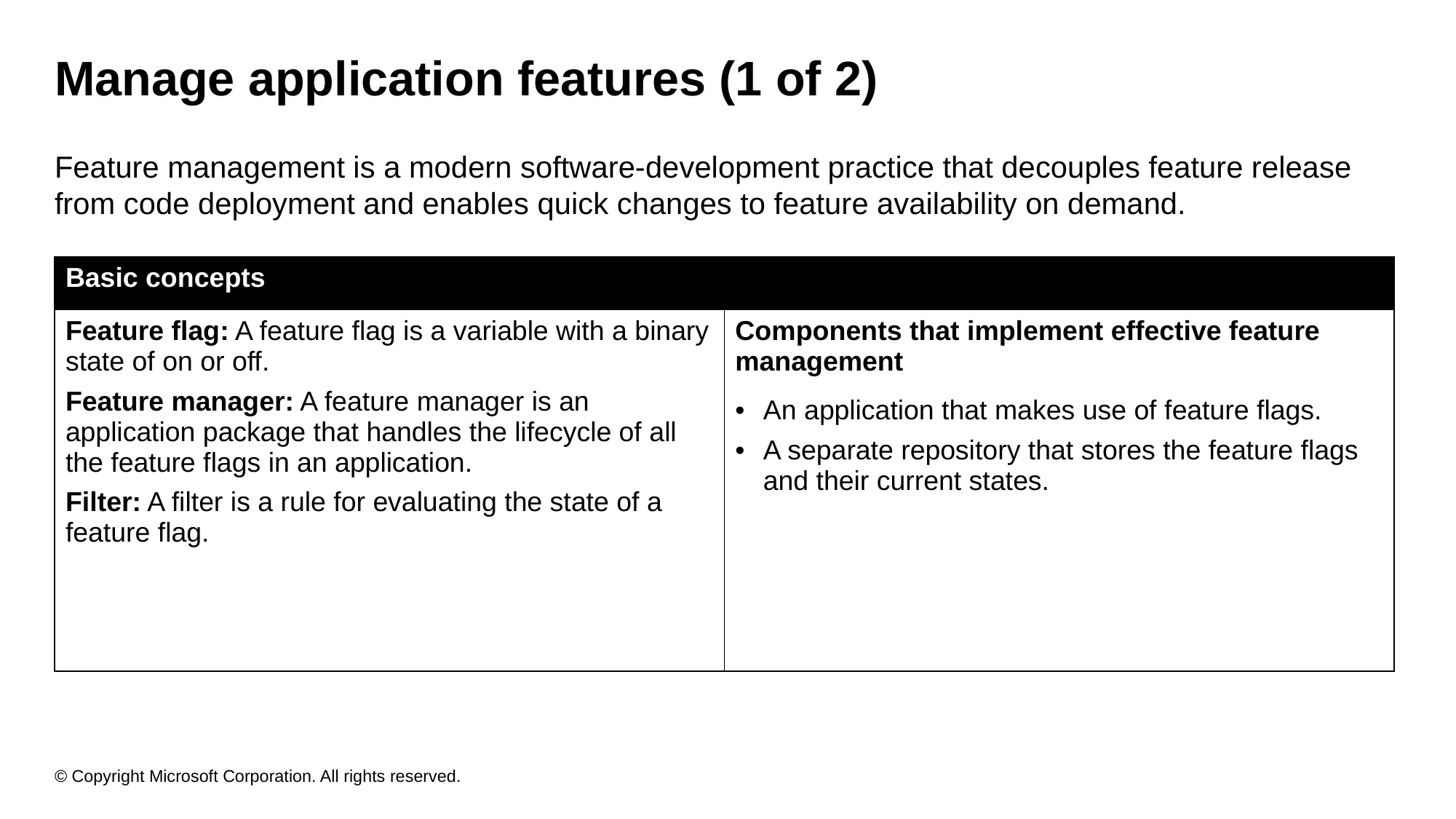

# Manage application features (1 of 2)
Feature management is a modern software-development practice that decouples feature release from code deployment and enables quick changes to feature availability on demand.

| Basic concepts |  |
| --- | --- |
| Feature flag: A feature flag is a variable with a binary state of on or off. Feature manager: A feature manager is an application package that handles the lifecycle of all the feature flags in an application. Filter: A filter is a rule for evaluating the state of a feature flag. | Components that implement effective feature management An application that makes use of feature flags. A separate repository that stores the feature flags and their current states. |